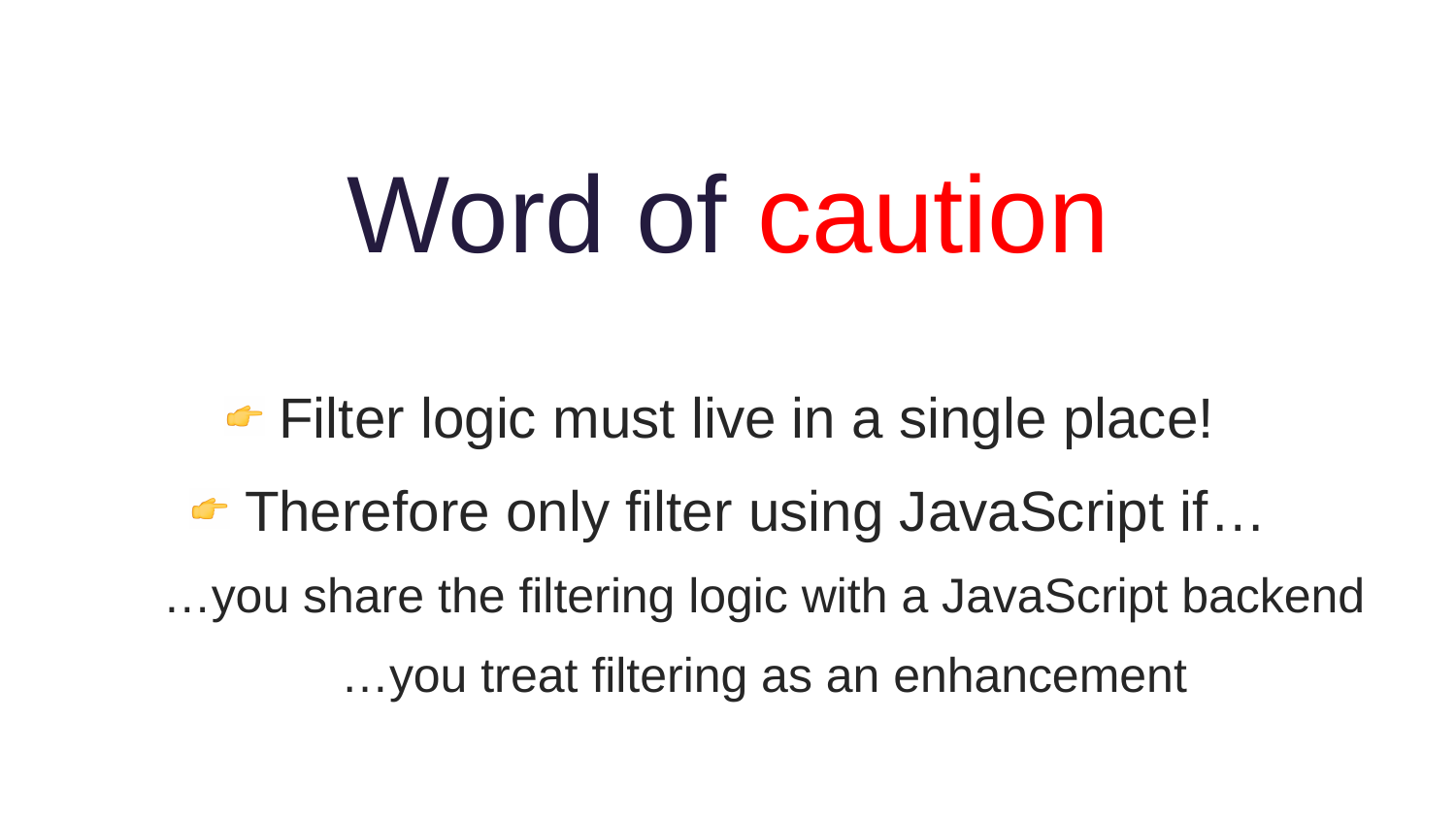

# Word of caution
Filter logic must live in a single place!
Therefore only filter using JavaScript if…
…you share the filtering logic with a JavaScript backend
…you treat filtering as an enhancement